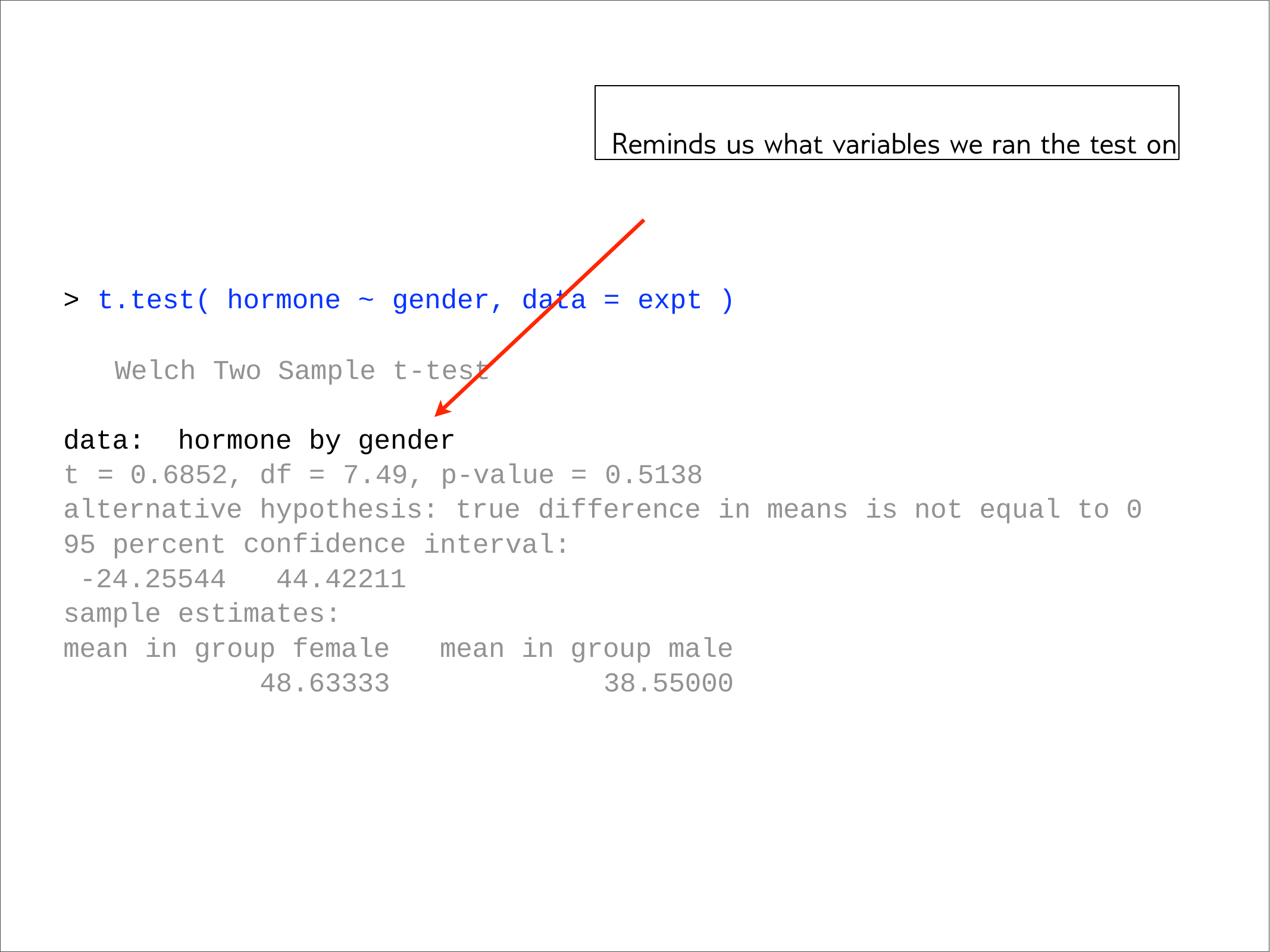

Reminds us what variables we ran the test on

>	t.test(
hormone
~	gender,
data
=	expt )
Welch
Two Sample t-test

data:
hormone
by gender
df =	7.49, p-value
t	=	0.6852,
=	0.5138
alternative
hypothesis: true
difference
in means
is not equal to 0
confidence  44.42211
95 percent
interval:
-24.25544
sample
estimates:
mean in
group female
48.63333
mean
in group male
38.55000